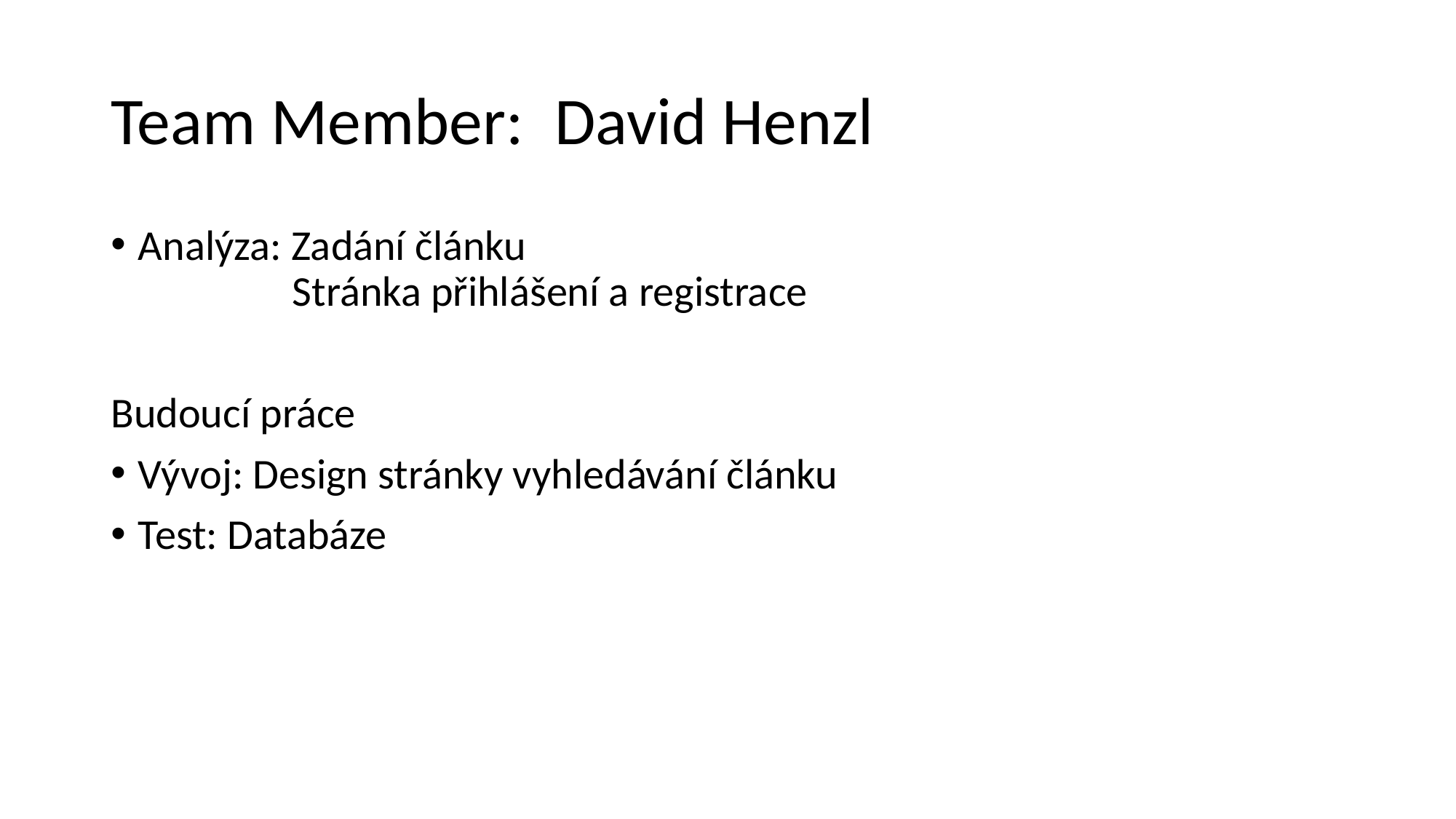

# Team Member:  David Henzl
Analýza: Zadání článku
                Stránka přihlášení a registrace

Budoucí práce
Vývoj: Design stránky vyhledávání článku
Test: Databáze